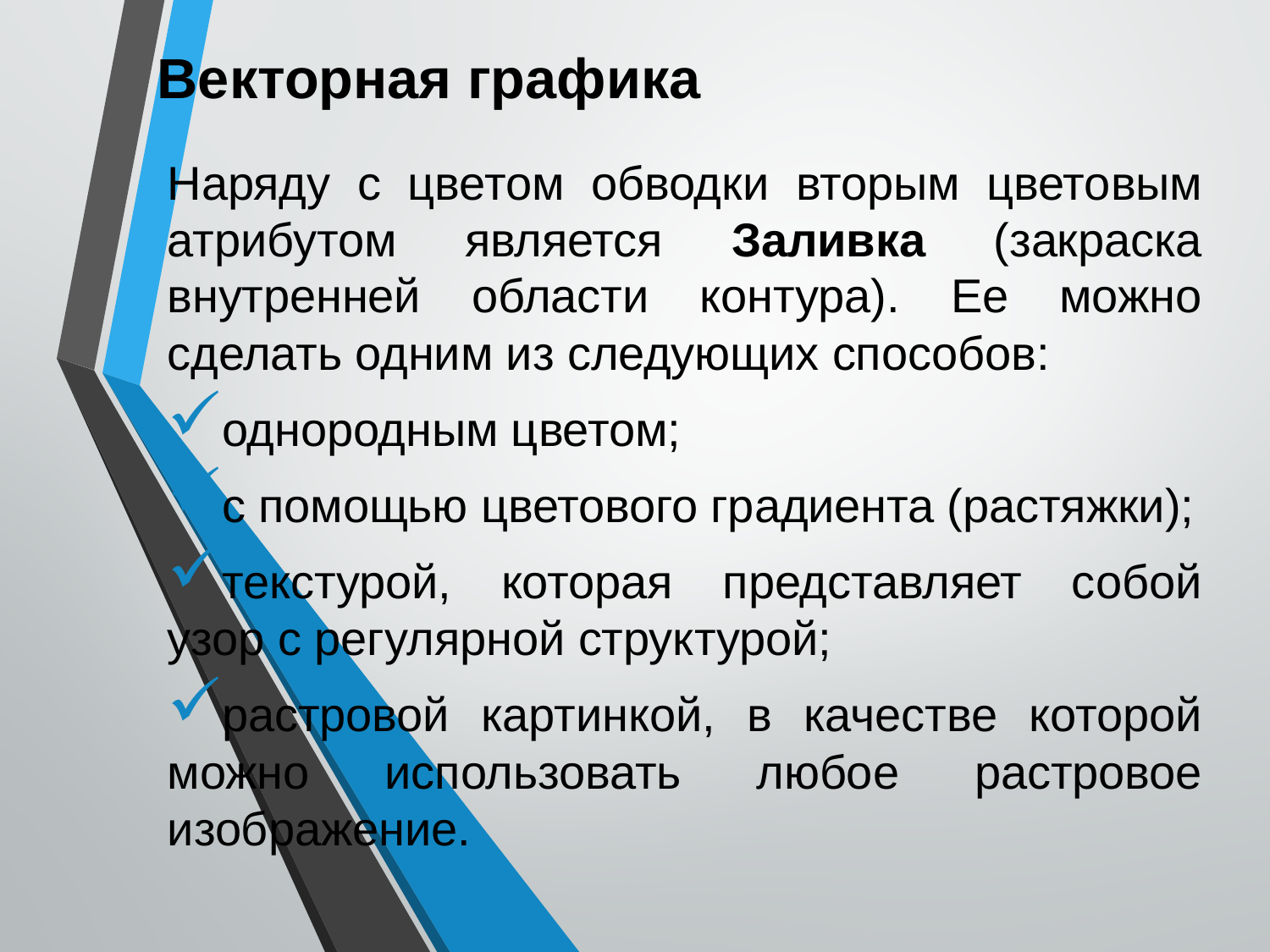

Векторная графика
Наряду с цветом обводки вторым цветовым атрибутом является Заливка (закраска внутренней области контура). Ее можно сделать одним из следующих способов:
однородным цветом;
с помощью цветового градиента (растяжки);
текстурой, которая представляет собой узор с регулярной структурой;
растровой картинкой, в качестве которой можно использовать любое растровое изображение.